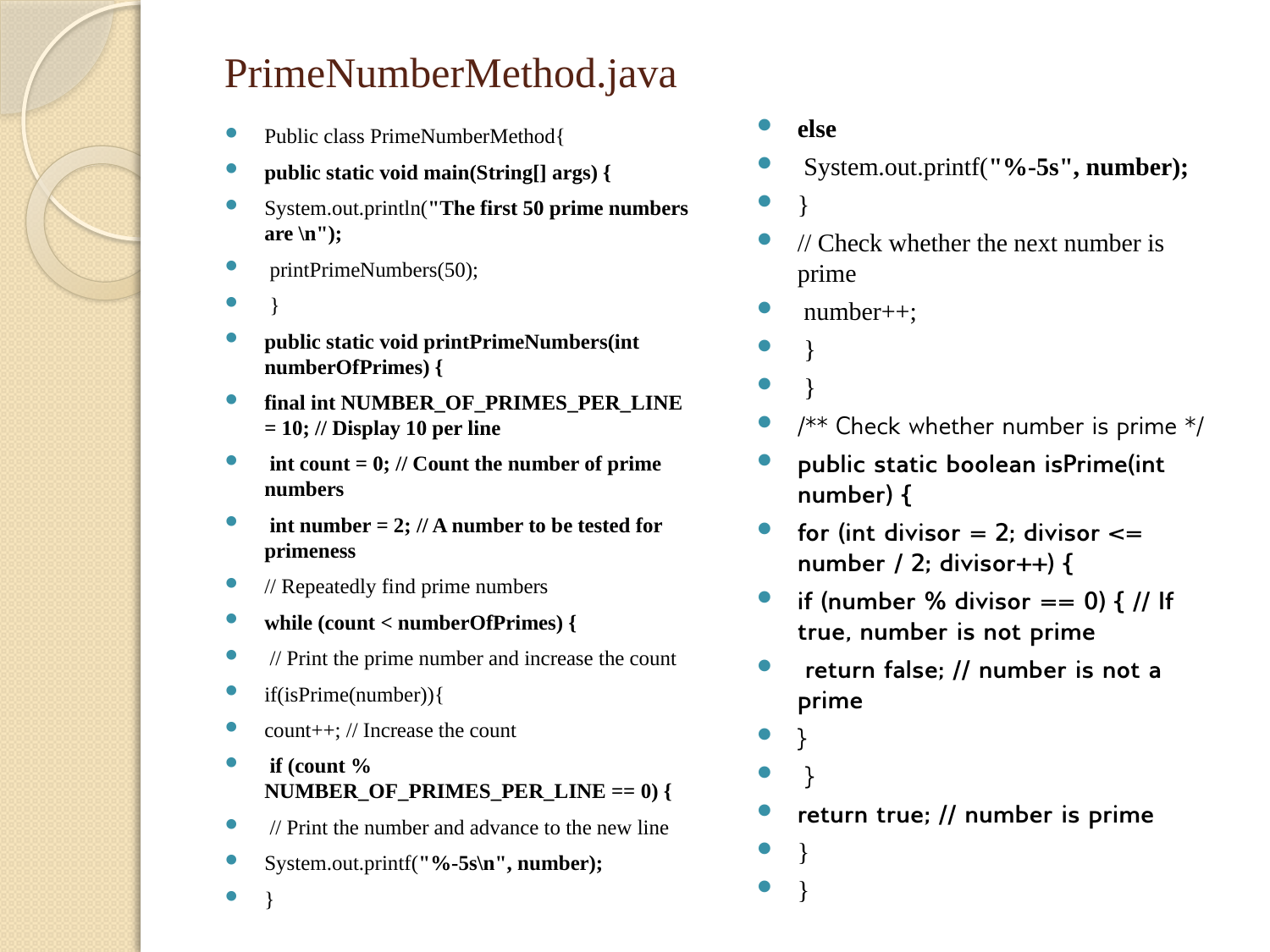

# PrimeNumberMethod.java
else
 System.out.printf("%-5s", number);
}
// Check whether the next number is prime
 number++;
 }
 }
/** Check whether number is prime */
public static boolean isPrime(int number) {
for (int divisor = 2; divisor <= number / 2; divisor++) {
if (number % divisor == 0) { // If true, number is not prime
 return false; // number is not a prime
}
 }
return true; // number is prime
}
}

Public class PrimeNumberMethod{
public static void main(String[] args) {
System.out.println("The first 50 prime numbers are \n");
 printPrimeNumbers(50);
 }
public static void printPrimeNumbers(int numberOfPrimes) {
final int NUMBER_OF_PRIMES_PER_LINE = 10; // Display 10 per line
 int count = 0; // Count the number of prime numbers
 int number = 2; // A number to be tested for primeness
// Repeatedly find prime numbers
while (count < numberOfPrimes) {
 // Print the prime number and increase the count
if(isPrime(number)){
count++; // Increase the count
 if (count % NUMBER_OF_PRIMES_PER_LINE == 0) {
 // Print the number and advance to the new line
System.out.printf("%-5s\n", number);
}